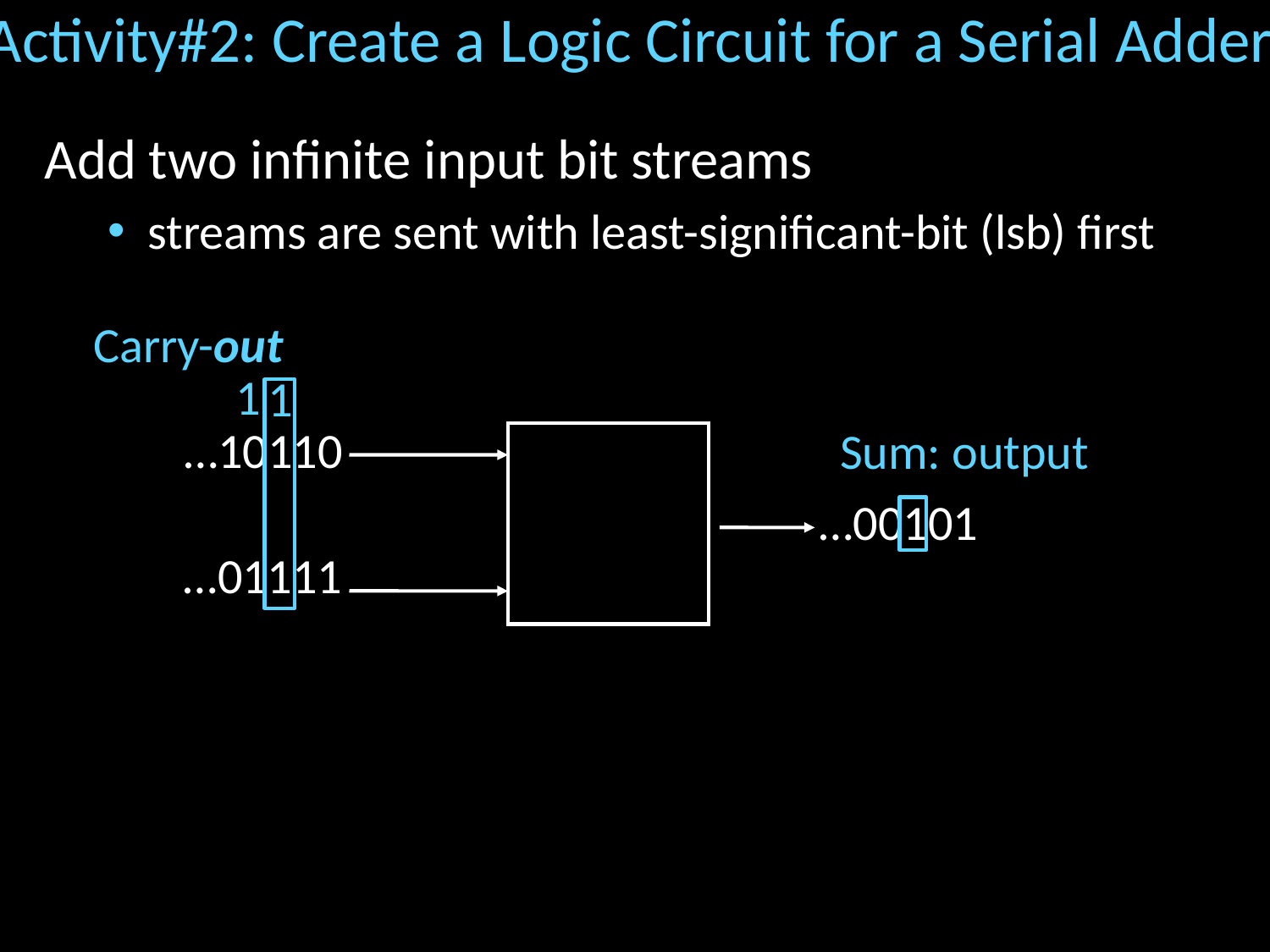

# Activity#2: Create a Logic Circuit for a Serial Adder
Add two infinite input bit streams
streams are sent with least-significant-bit (lsb) first

Carry-out
 1
 1

 …10110
Sum: output

…00101

…01111